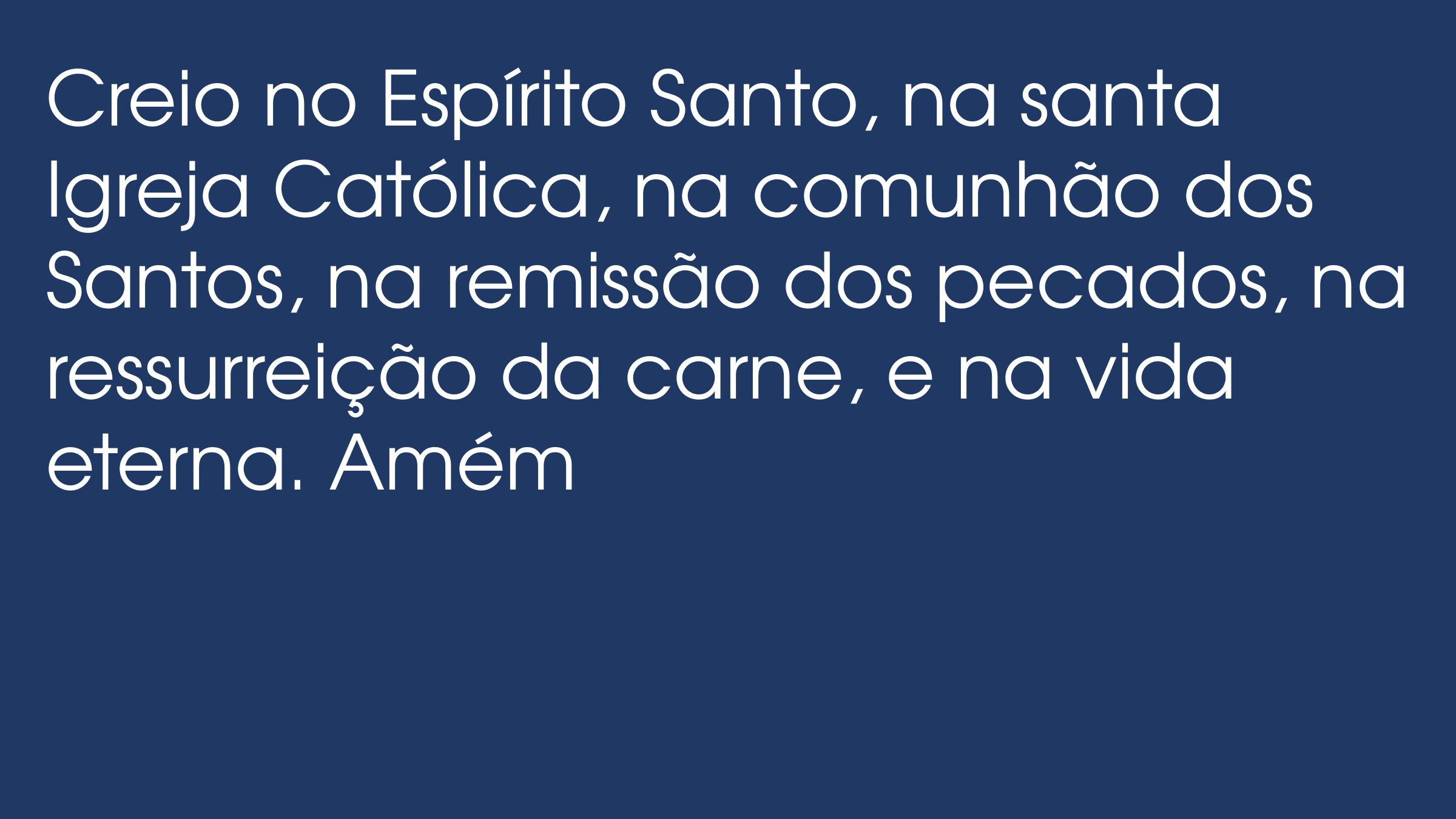

Creio no Espírito Santo, na santa Igreja Católica, na comunhão dos Santos, na remissão dos pecados, na ressurreição da carne, e na vida eterna. Amém